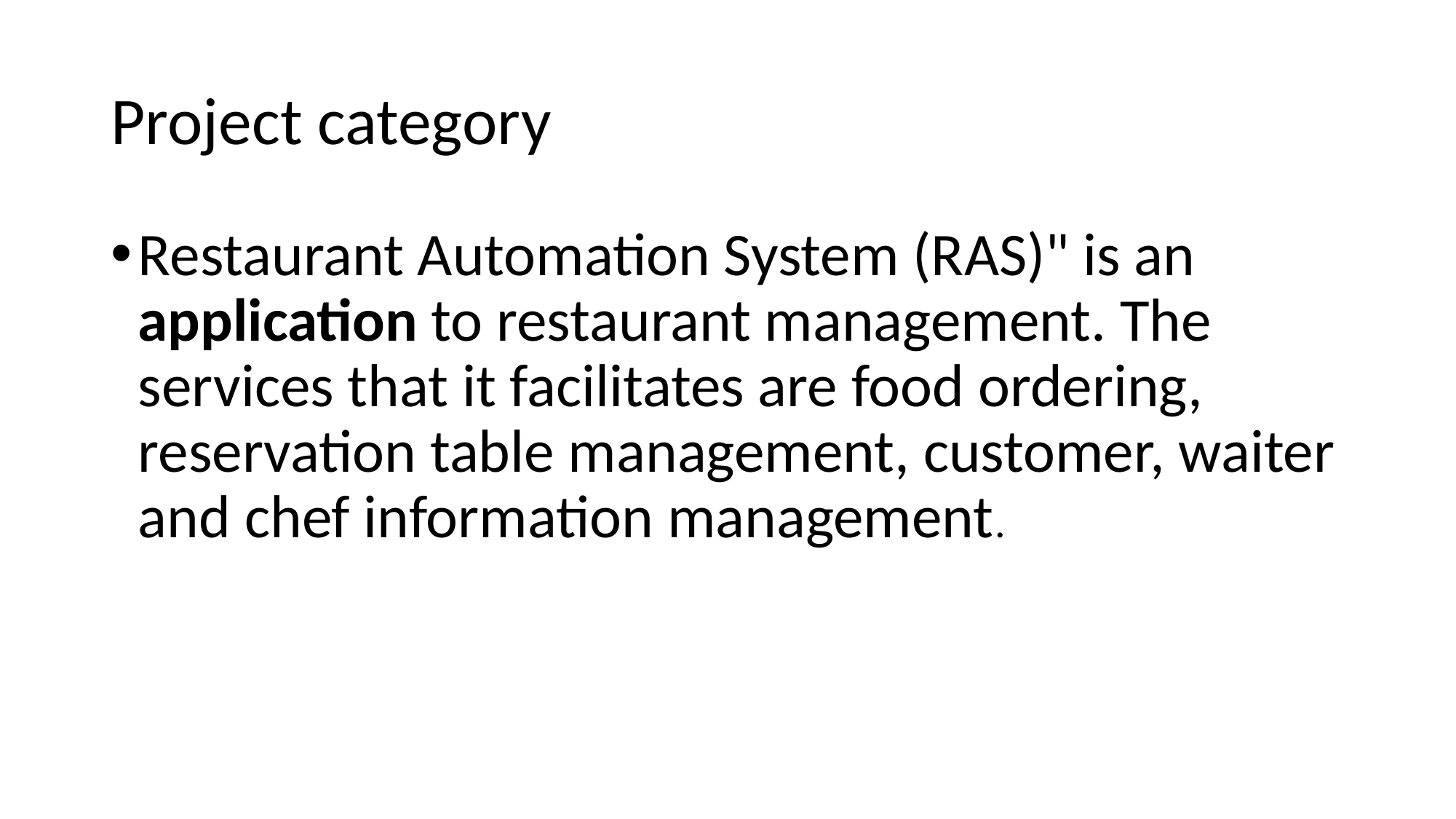

# Project category
Restaurant Automation System (RAS)" is an application to restaurant management. The services that it facilitates are food ordering, reservation table management, customer, waiter and chef information management.